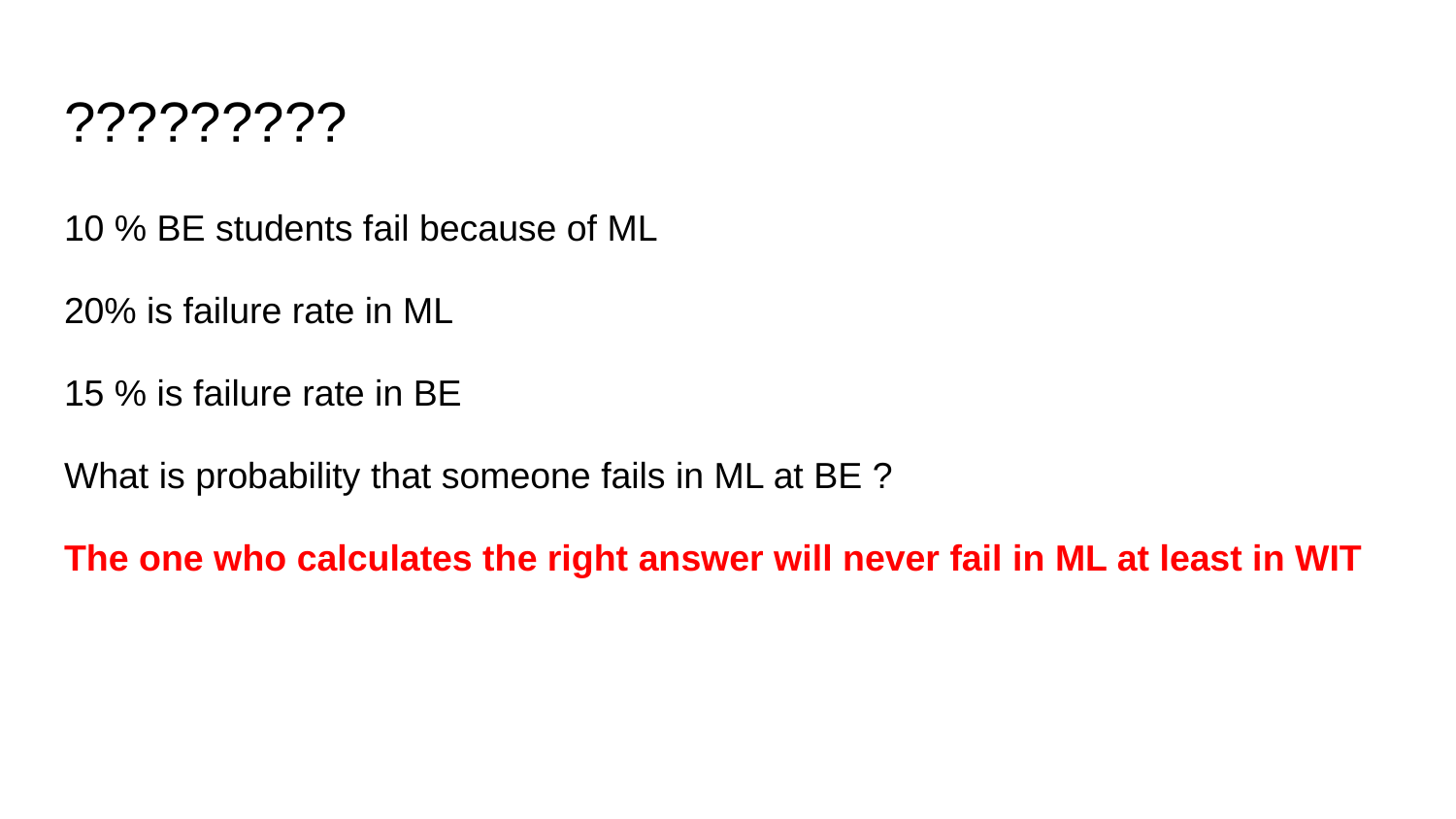

# ?????????
10 % BE students fail because of ML
20% is failure rate in ML
15 % is failure rate in BE
What is probability that someone fails in ML at BE ?
The one who calculates the right answer will never fail in ML at least in WIT